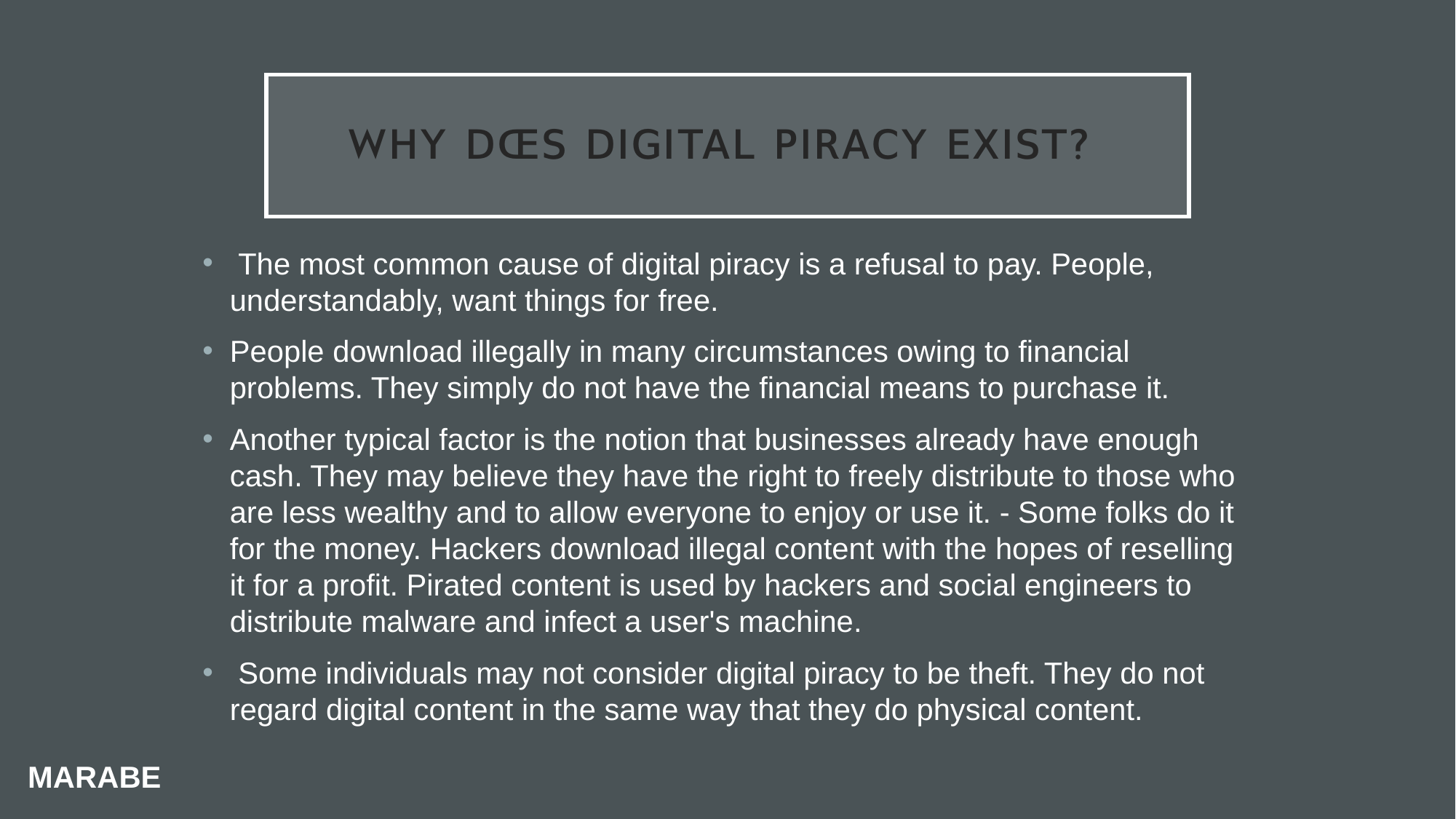

# Why Does Digital Piracy Exist?
 The most common cause of digital piracy is a refusal to pay. People, understandably, want things for free.
People download illegally in many circumstances owing to financial problems. They simply do not have the financial means to purchase it.
Another typical factor is the notion that businesses already have enough cash. They may believe they have the right to freely distribute to those who are less wealthy and to allow everyone to enjoy or use it. - Some folks do it for the money. Hackers download illegal content with the hopes of reselling it for a profit. Pirated content is used by hackers and social engineers to distribute malware and infect a user's machine.
 Some individuals may not consider digital piracy to be theft. They do not regard digital content in the same way that they do physical content.
MARABE